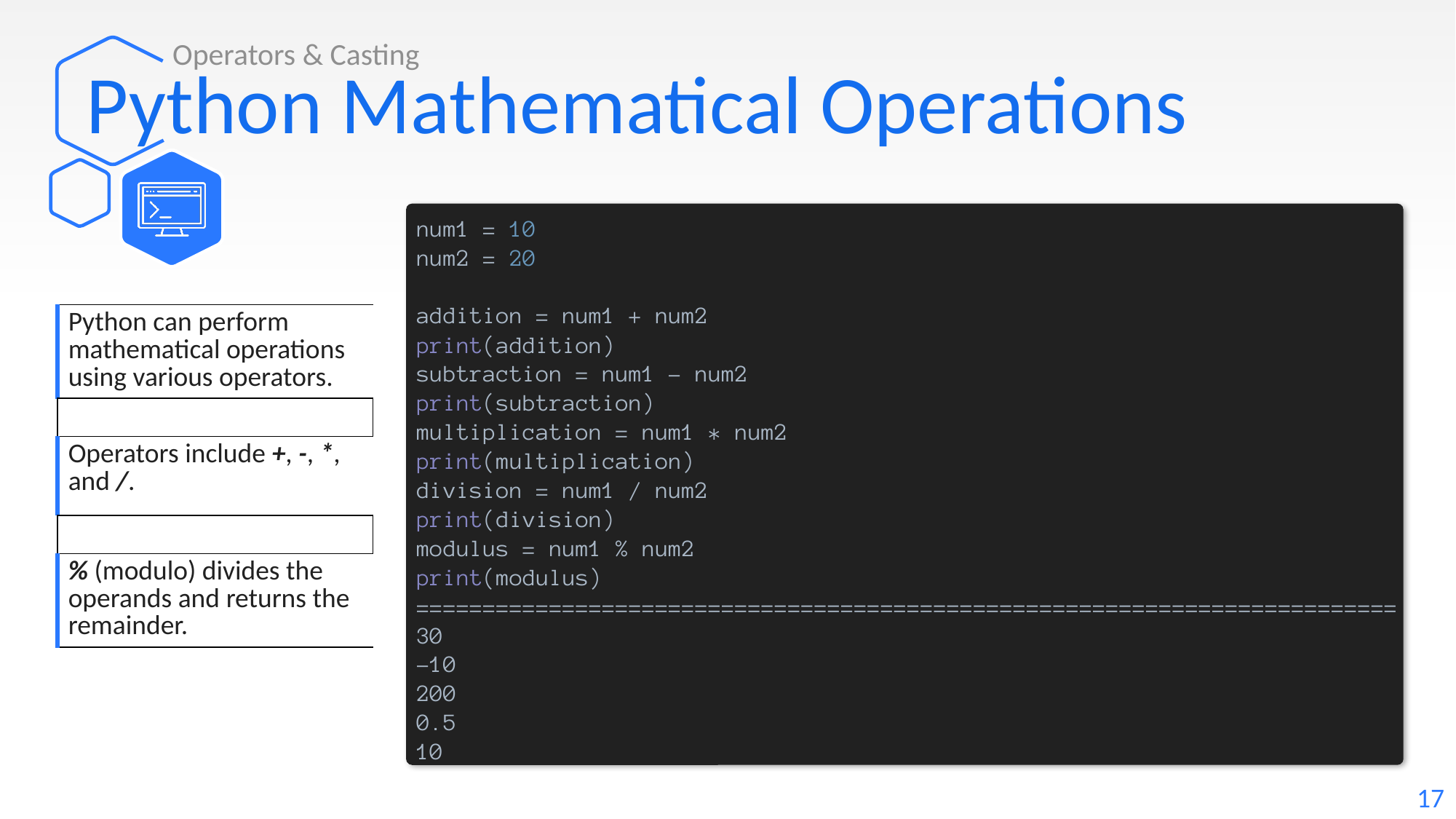

Operators & Casting

# Python Mathematical Operations
num1 = 10
num2 = 20
addition = num1 + num2
print(addition)
subtraction = num1 - num2
print(subtraction)
multiplication = num1 * num2
print(multiplication)
division = num1 / num2
print(division)
modulus = num1 % num2
print(modulus)
==========================================================================
30
-10
200
0.5
10
| Python can perform mathematical operations using various operators. |
| --- |
|  |
| Operators include +, -, \*, and /. |
|  |
| % (modulo) divides the operands and returns the remainder. |